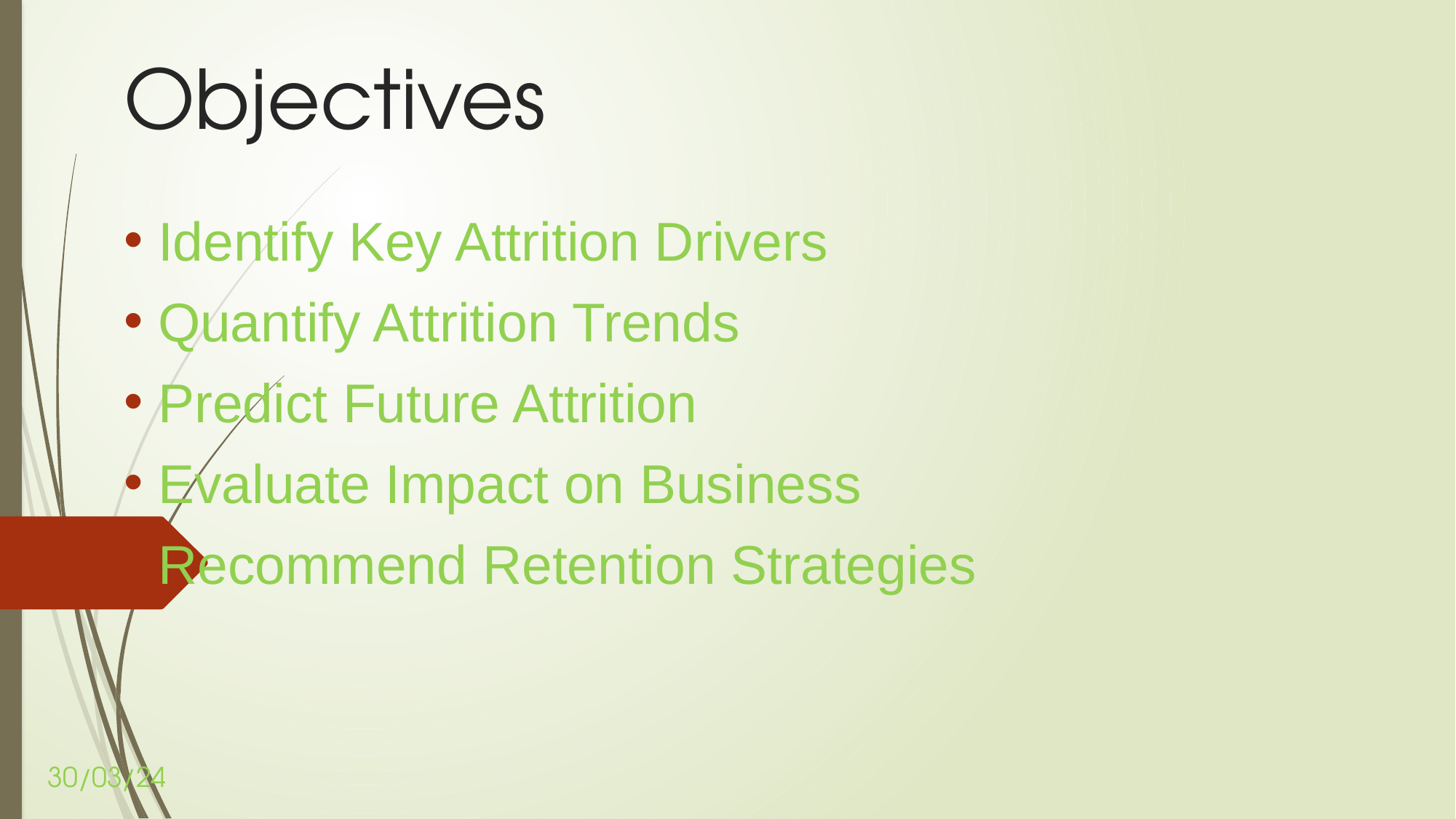

# Objectives
Identify Key Attrition Drivers
Quantify Attrition Trends
Predict Future Attrition
Evaluate Impact on Business
Recommend Retention Strategies
30/03/24